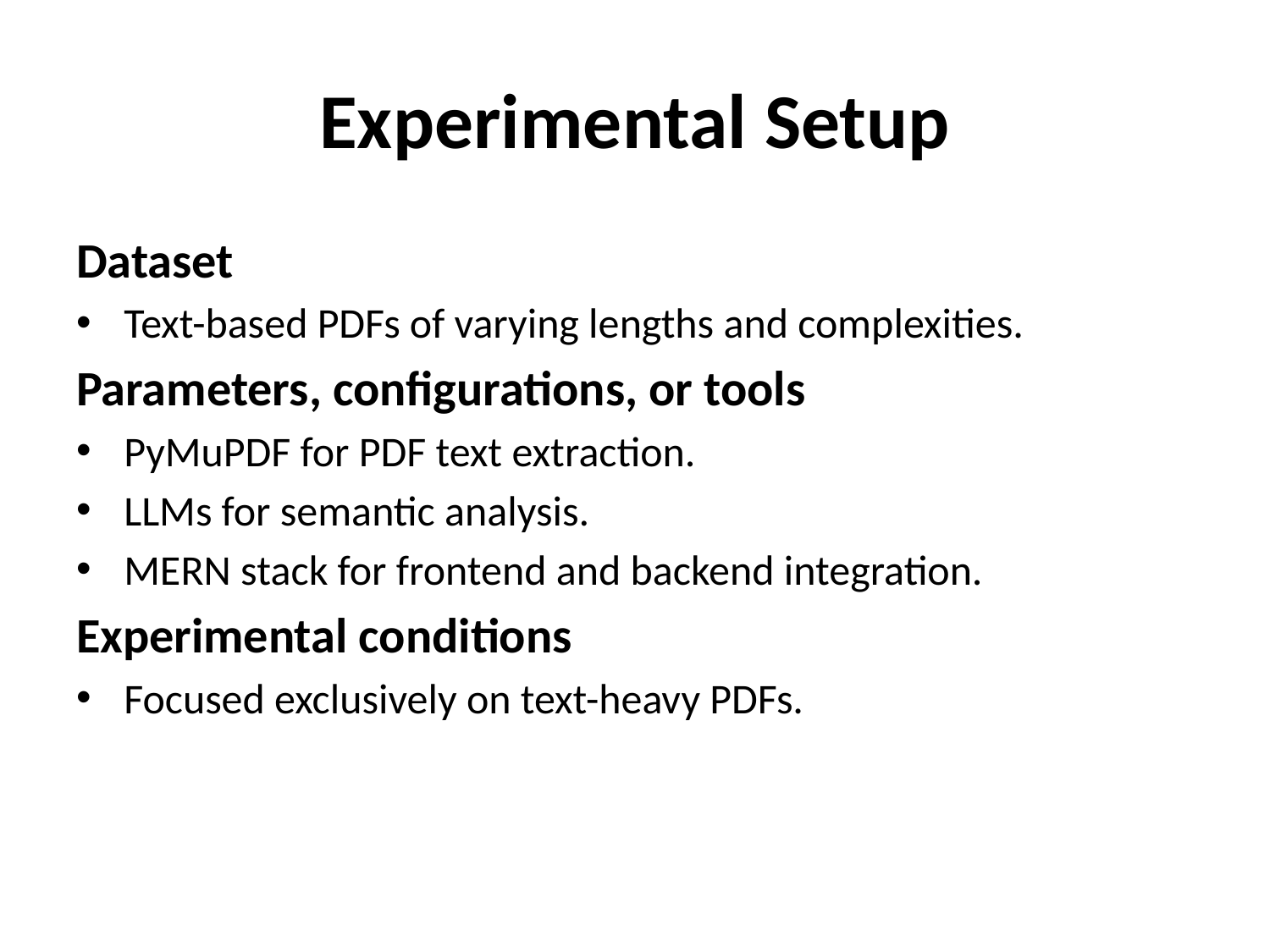

# Experimental Setup
Dataset
Text-based PDFs of varying lengths and complexities.
Parameters, configurations, or tools
PyMuPDF for PDF text extraction.
LLMs for semantic analysis.
MERN stack for frontend and backend integration.
Experimental conditions
Focused exclusively on text-heavy PDFs.